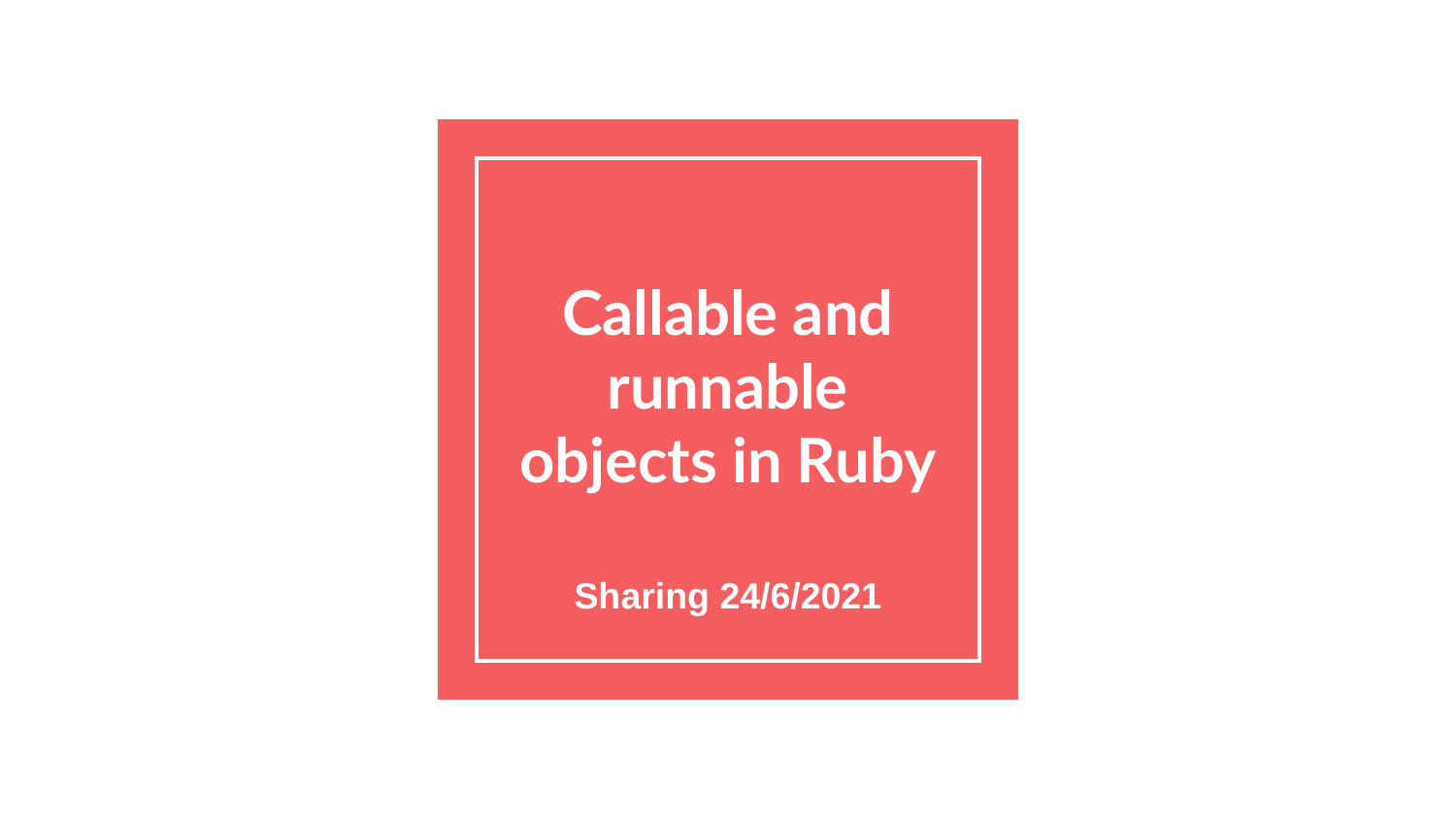

# Callable and
runnable objects in Ruby
Sharing 24/6/2021